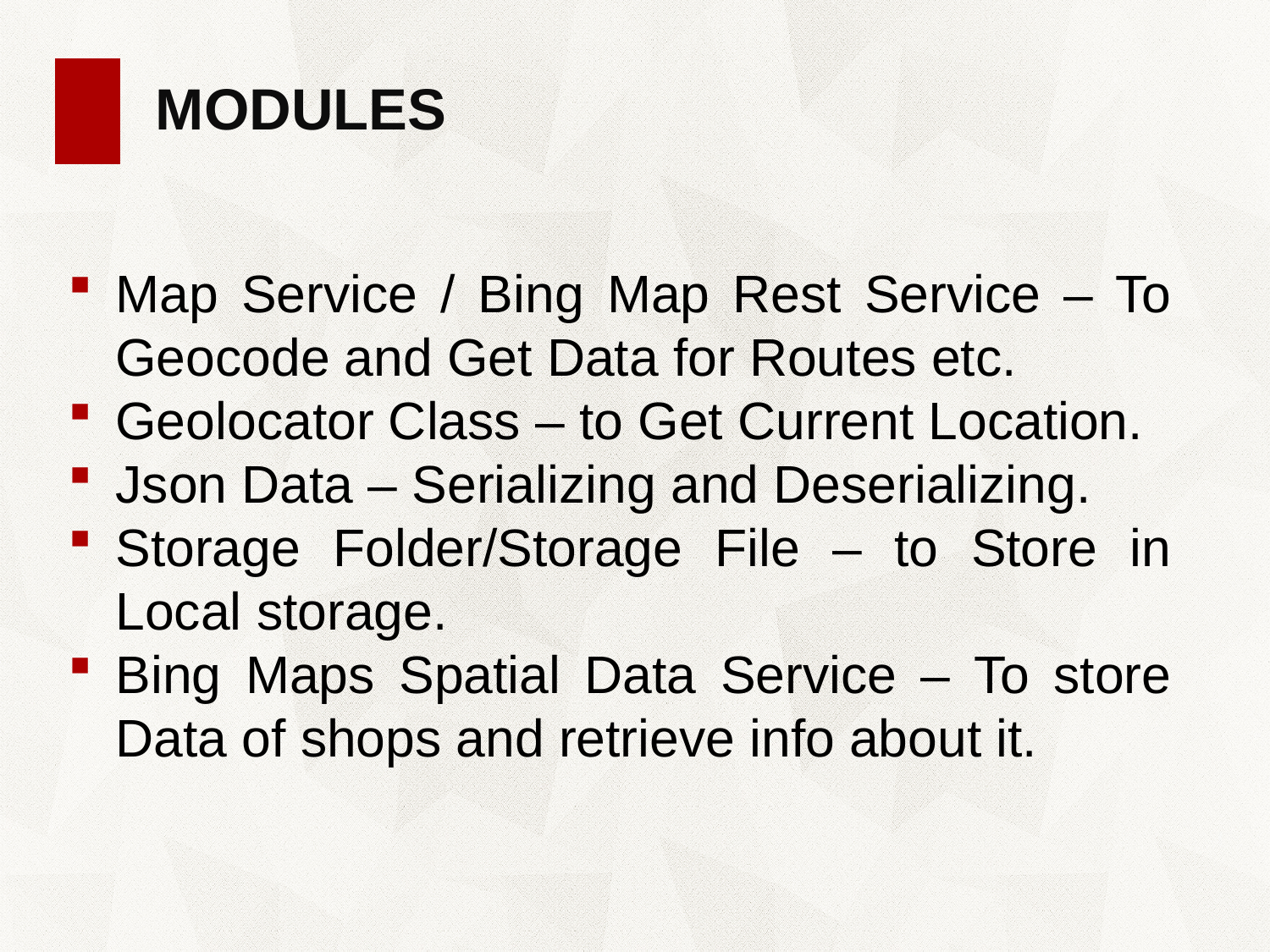

MODULES

Map Service / Bing Map Rest Service – To Geocode and Get Data for Routes etc.
Geolocator Class – to Get Current Location.
Json Data – Serializing and Deserializing.
Storage Folder/Storage File – to Store in Local storage.
Bing Maps Spatial Data Service – To store Data of shops and retrieve info about it.